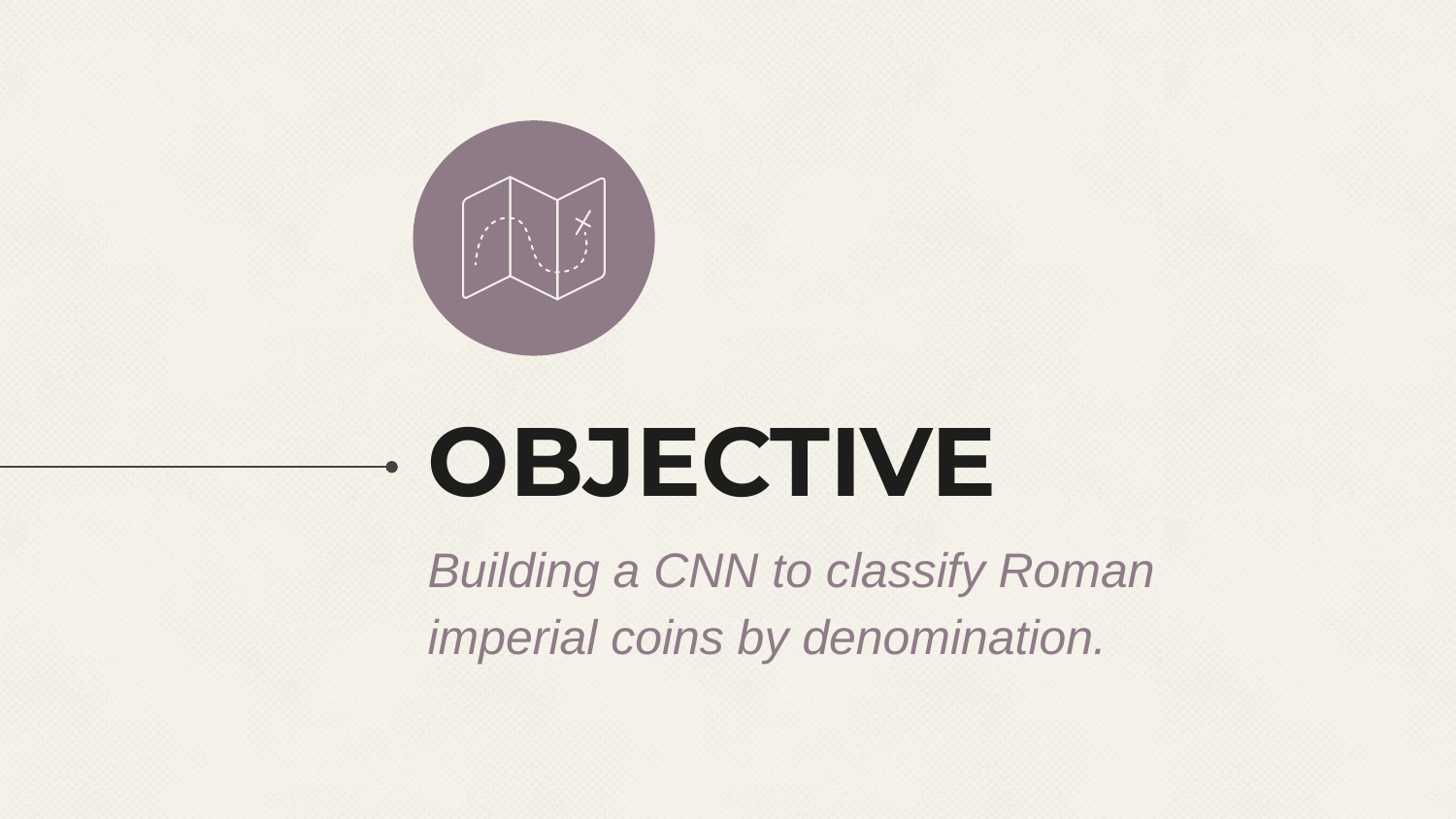

# OBJECTIVE
Building a CNN to classify Roman imperial coins by denomination.